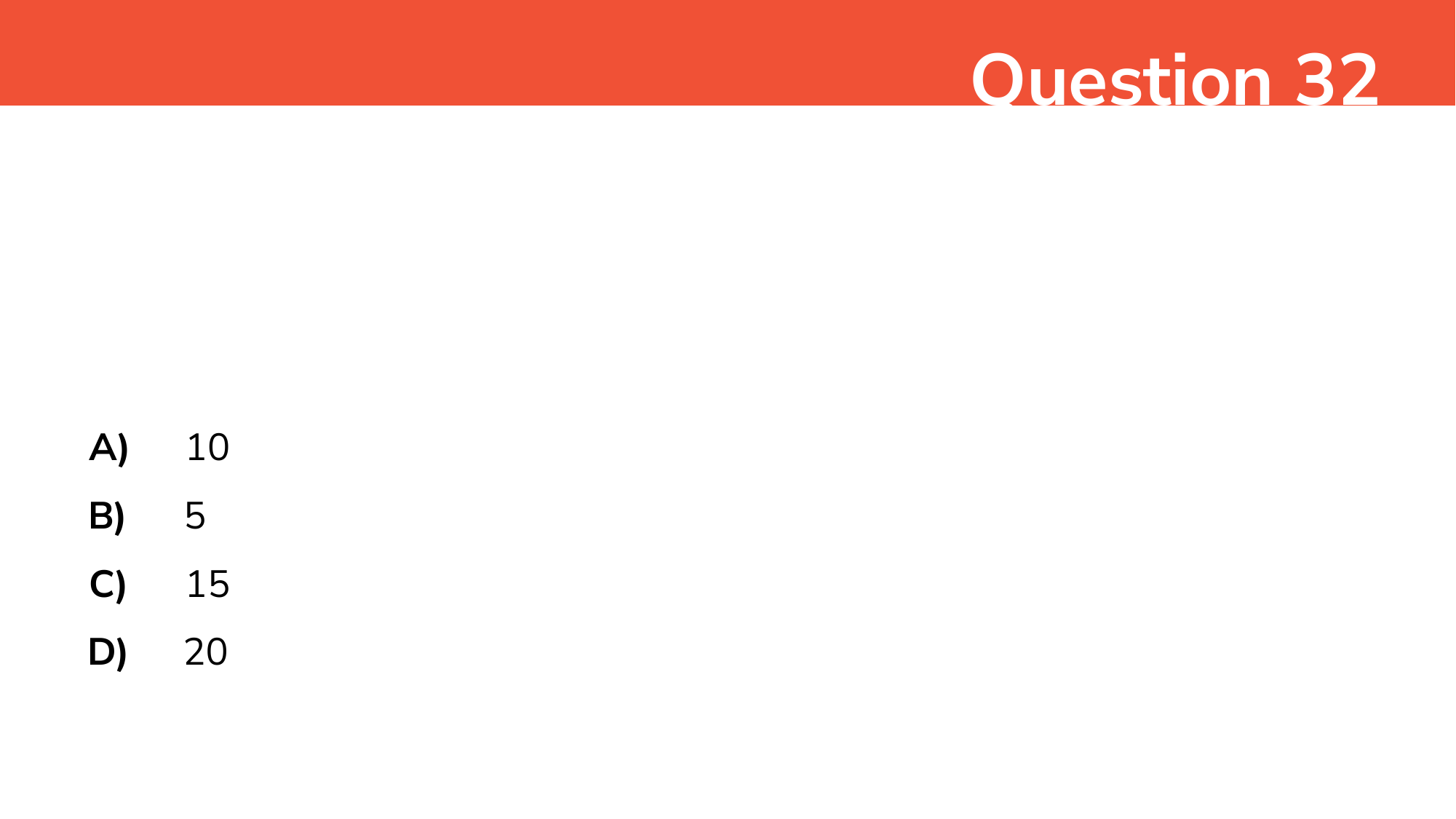

Question 32
A)
10
B)
5
C)
15
D)
20